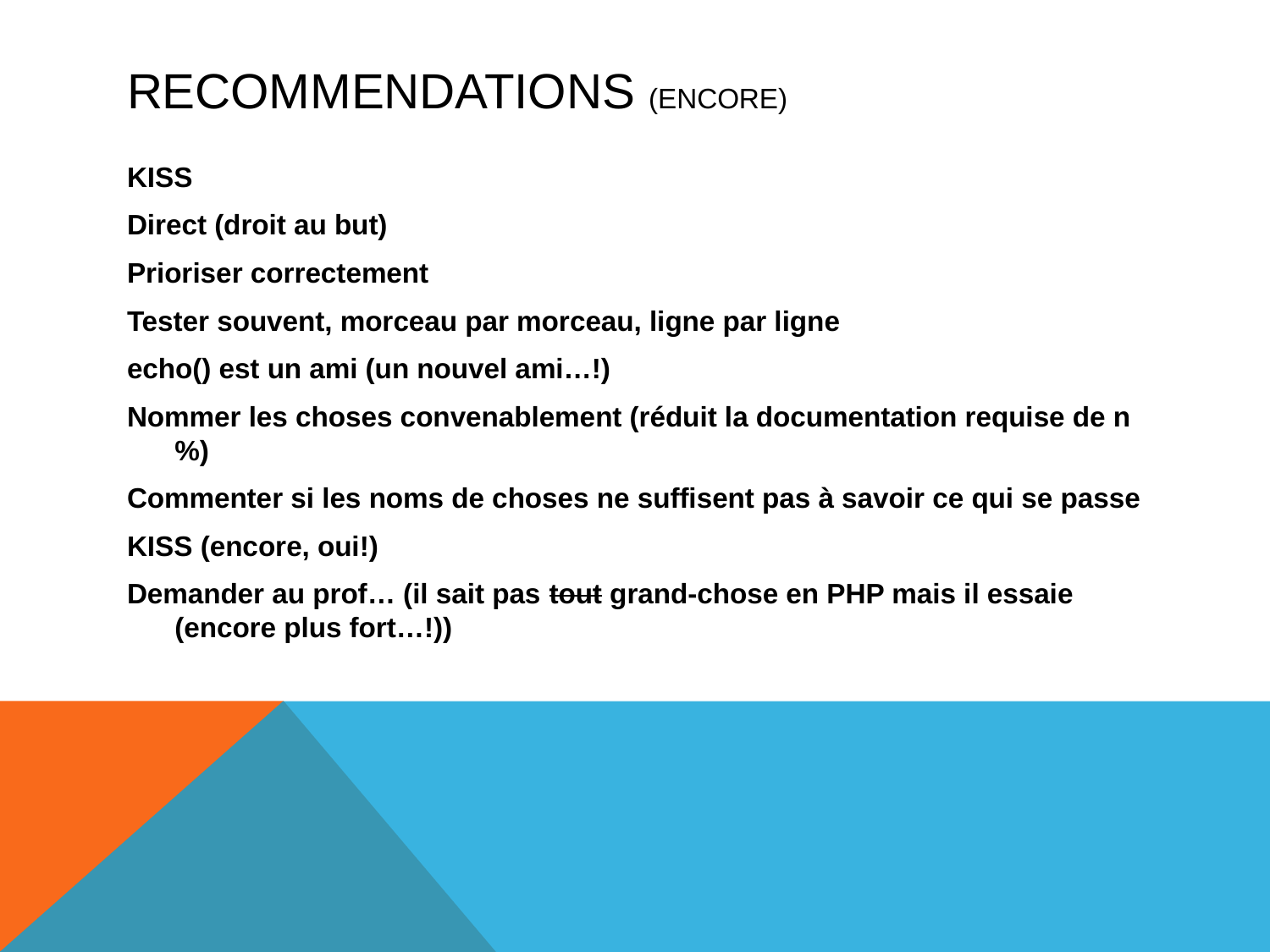

# Recommendations (encore)
KISS
Direct (droit au but)
Prioriser correctement
Tester souvent, morceau par morceau, ligne par ligne
echo() est un ami (un nouvel ami…!)
Nommer les choses convenablement (réduit la documentation requise de n%)
Commenter si les noms de choses ne suffisent pas à savoir ce qui se passe
KISS (encore, oui!)
Demander au prof… (il sait pas tout grand-chose en PHP mais il essaie (encore plus fort…!))